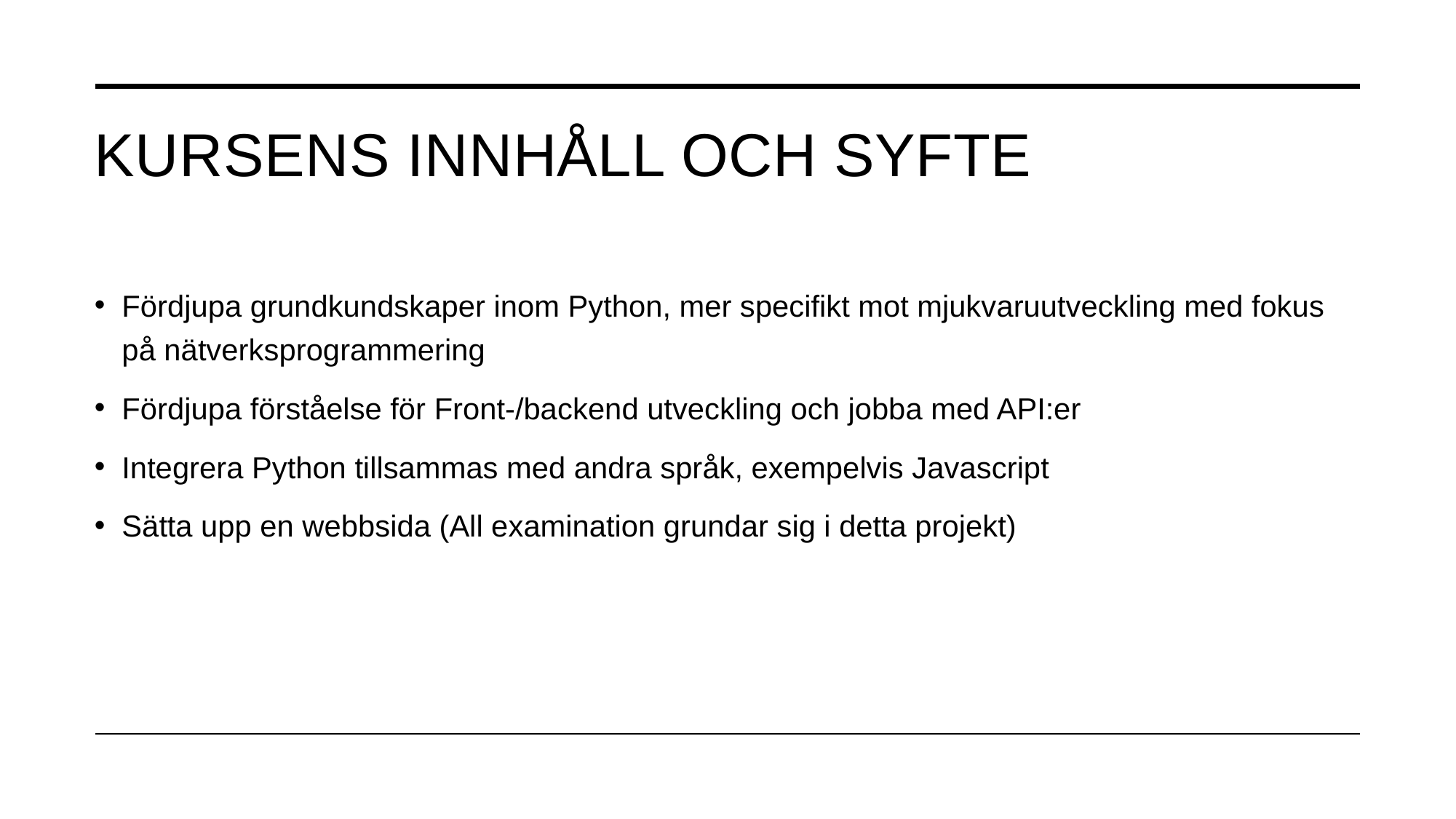

# Kursens innhåll och syfte
Fördjupa grundkundskaper inom Python, mer specifikt mot mjukvaruutveckling med fokus på nätverksprogrammering
Fördjupa förståelse för Front-/backend utveckling och jobba med API:er
Integrera Python tillsammas med andra språk, exempelvis Javascript
Sätta upp en webbsida (All examination grundar sig i detta projekt)